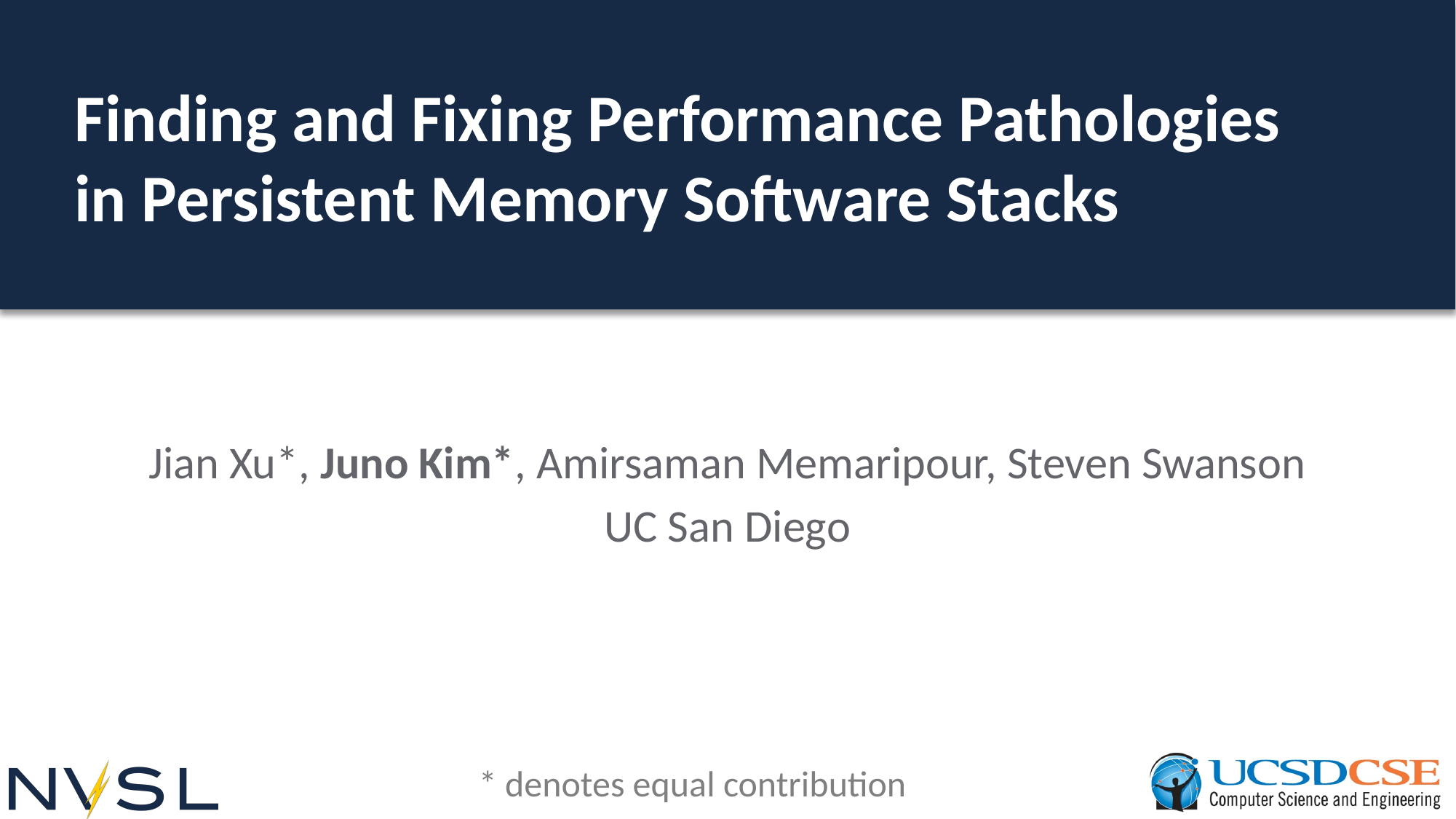

# Finding and Fixing Performance Pathologies in Persistent Memory Software Stacks

Jian Xu*, Juno Kim*, Amirsaman Memaripour, Steven Swanson
UC San Diego
* denotes equal contribution